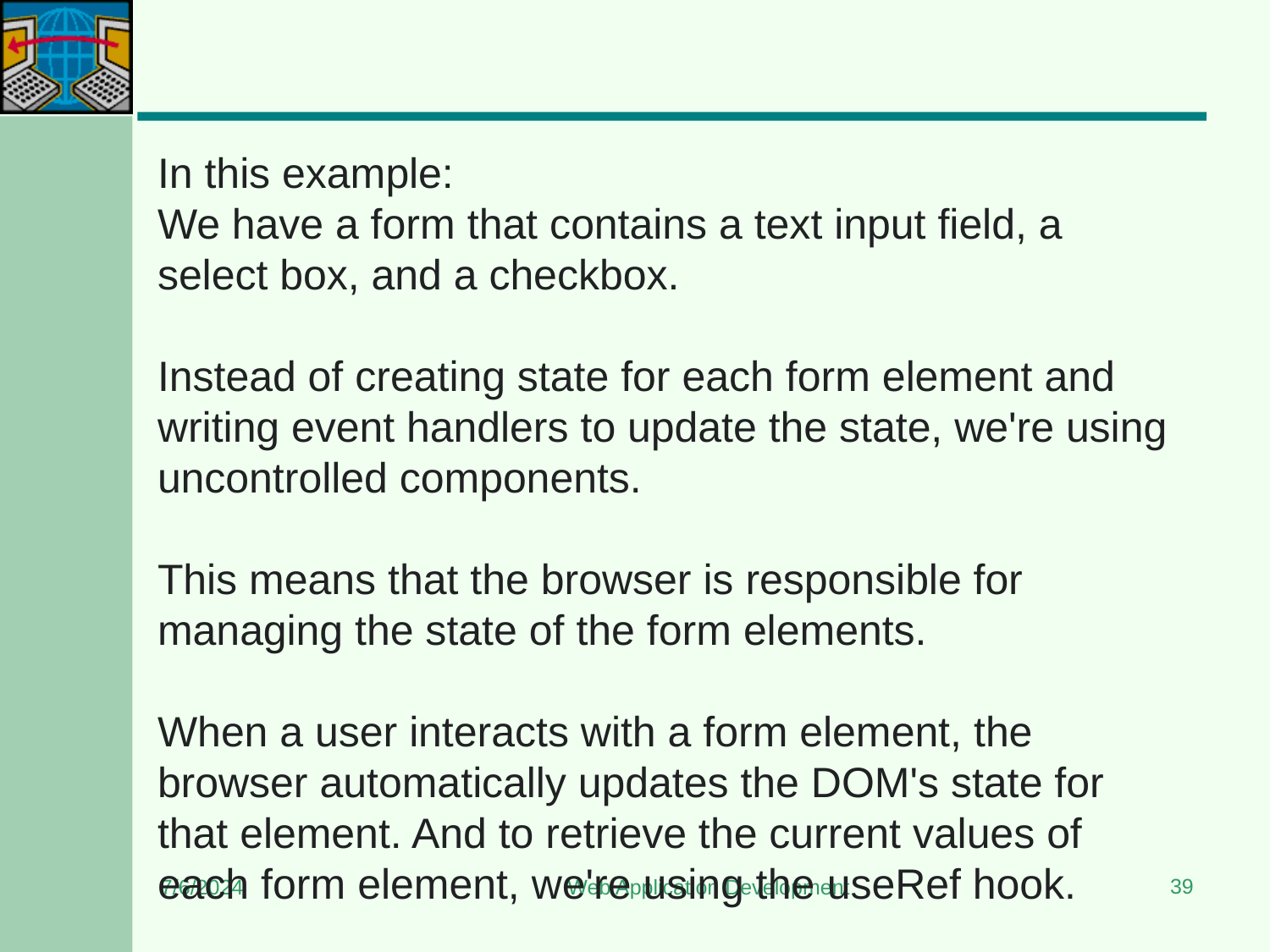

#
In this example:
We have a form that contains a text input field, a select box, and a checkbox.

Instead of creating state for each form element and writing event handlers to update the state, we're using uncontrolled components.

This means that the browser is responsible for managing the state of the form elements.

When a user interacts with a form element, the browser automatically updates the DOM's state for that element. And to retrieve the current values of each form element, we're using the useRef hook.
39
7/6/2024
Web Application Development